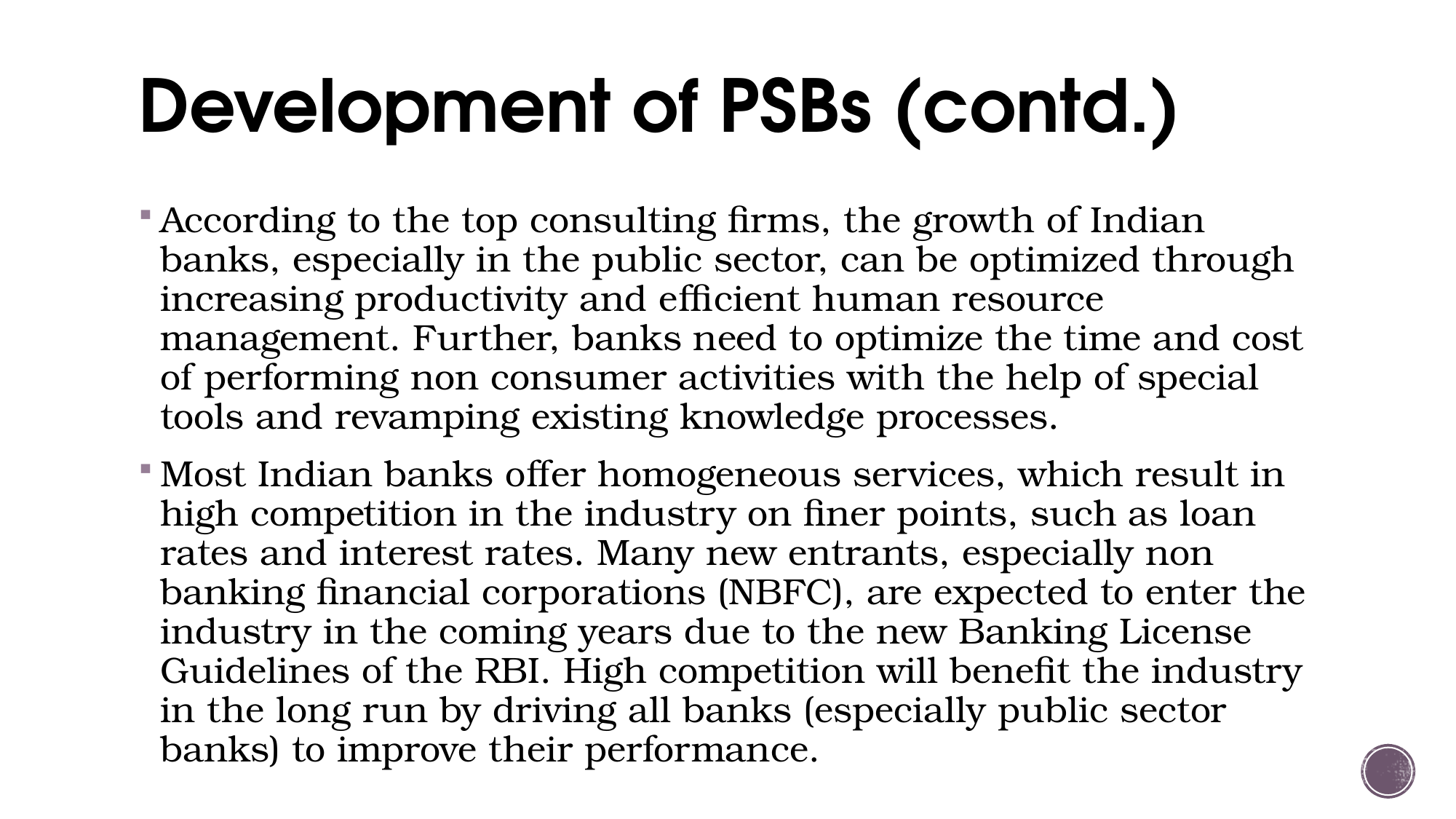

# Development of PSBs (contd.)
According to the top consulting firms, the growth of Indian banks, especially in the public sector, can be optimized through increasing productivity and efficient human resource management. Further, banks need to optimize the time and cost of performing non consumer activities with the help of special tools and revamping existing knowledge processes.
Most Indian banks offer homogeneous services, which result in high competition in the industry on finer points, such as loan rates and interest rates. Many new entrants, especially non banking financial corporations (NBFC), are expected to enter the industry in the coming years due to the new Banking License Guidelines of the RBI. High competition will benefit the industry in the long run by driving all banks (especially public sector banks) to improve their performance.